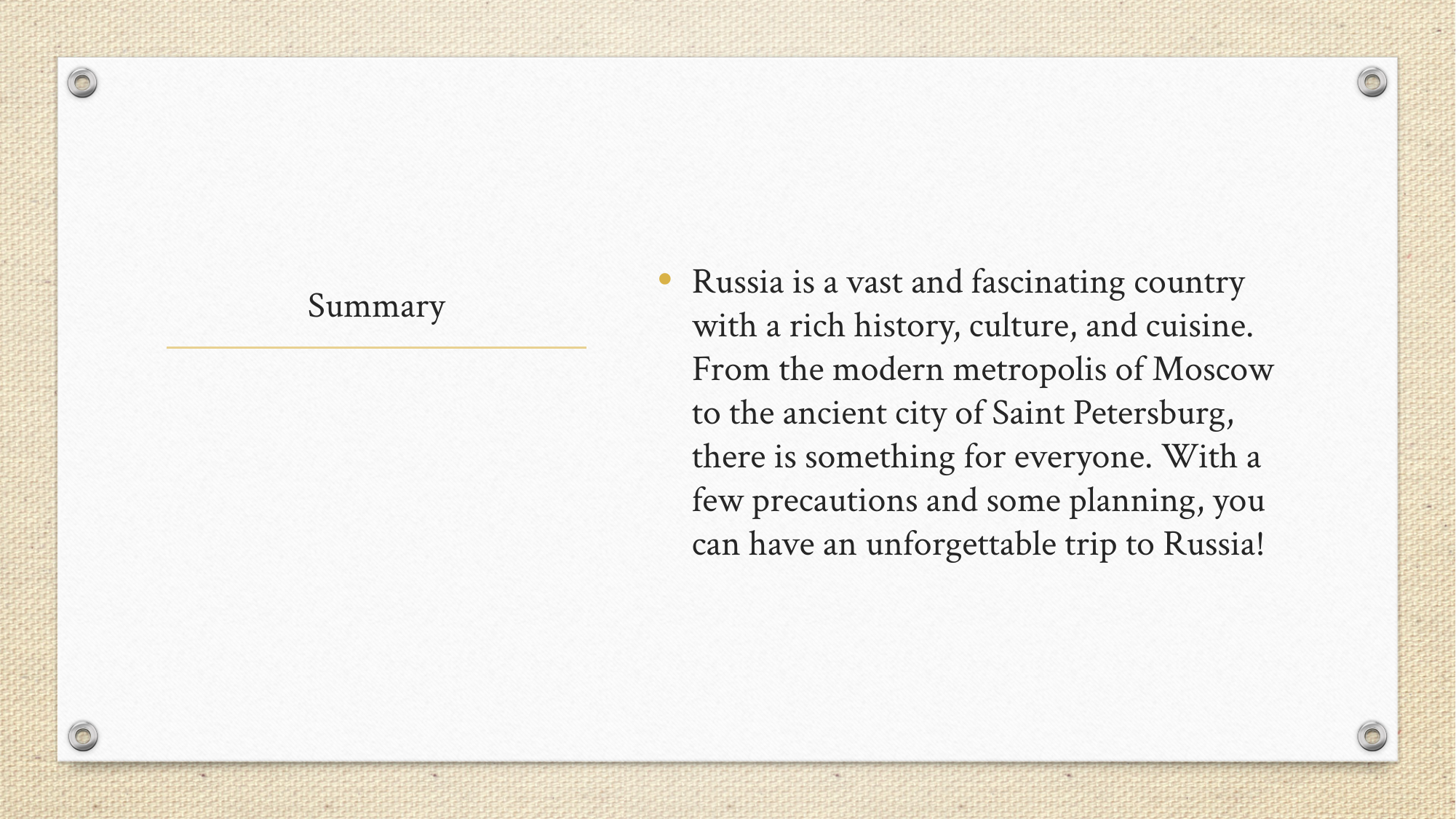

Russia is a vast and fascinating country with a rich history, culture, and cuisine. From the modern metropolis of Moscow to the ancient city of Saint Petersburg, there is something for everyone. With a few precautions and some planning, you can have an unforgettable trip to Russia!
# Summary